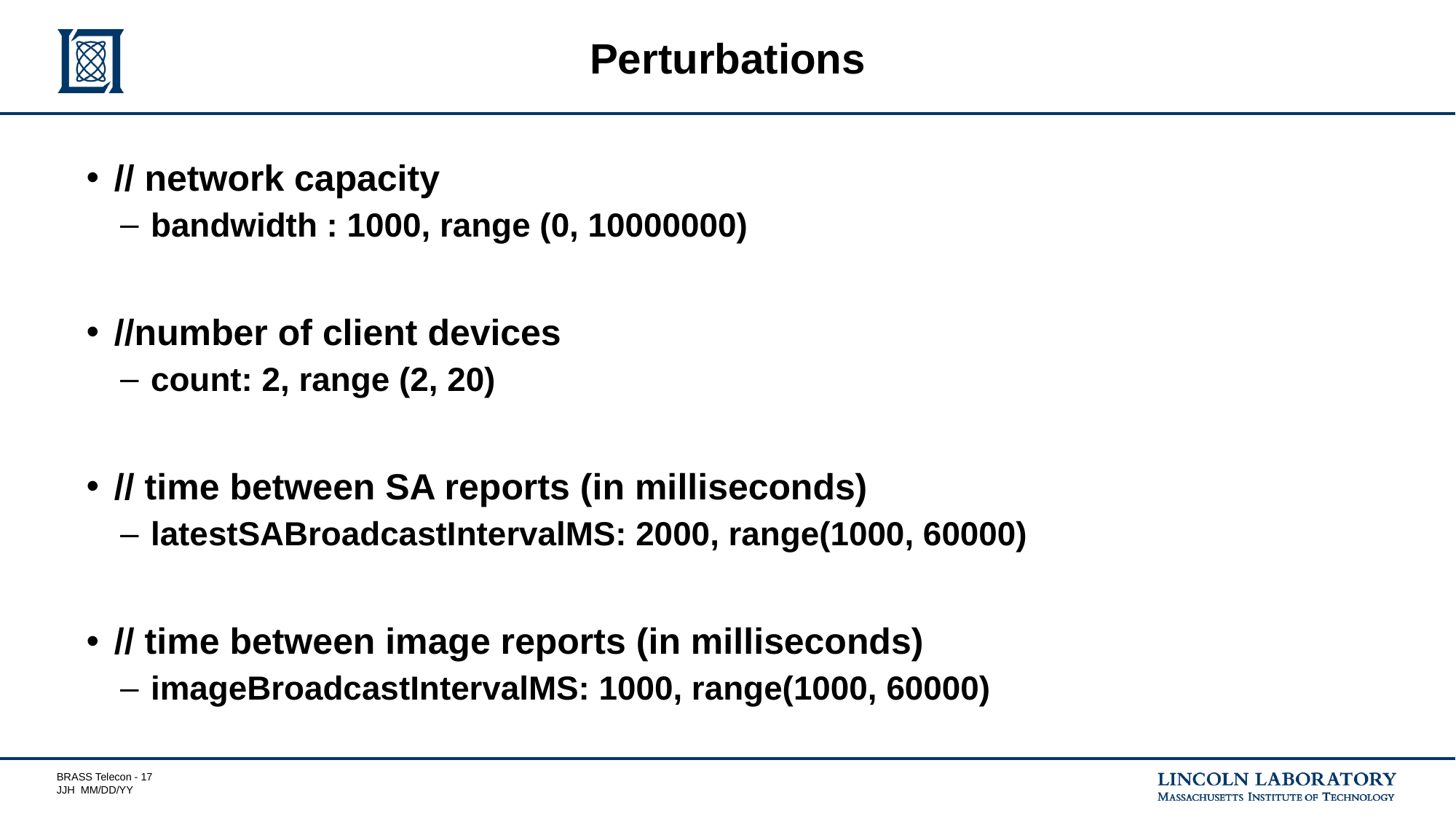

# Perturbations
// network capacity
bandwidth : 1000, range (0, 10000000)

//number of client devices
count: 2, range (2, 20)

// time between SA reports (in milliseconds)
latestSABroadcastIntervalMS: 2000, range(1000, 60000)

// time between image reports (in milliseconds)
imageBroadcastIntervalMS: 1000, range(1000, 60000)